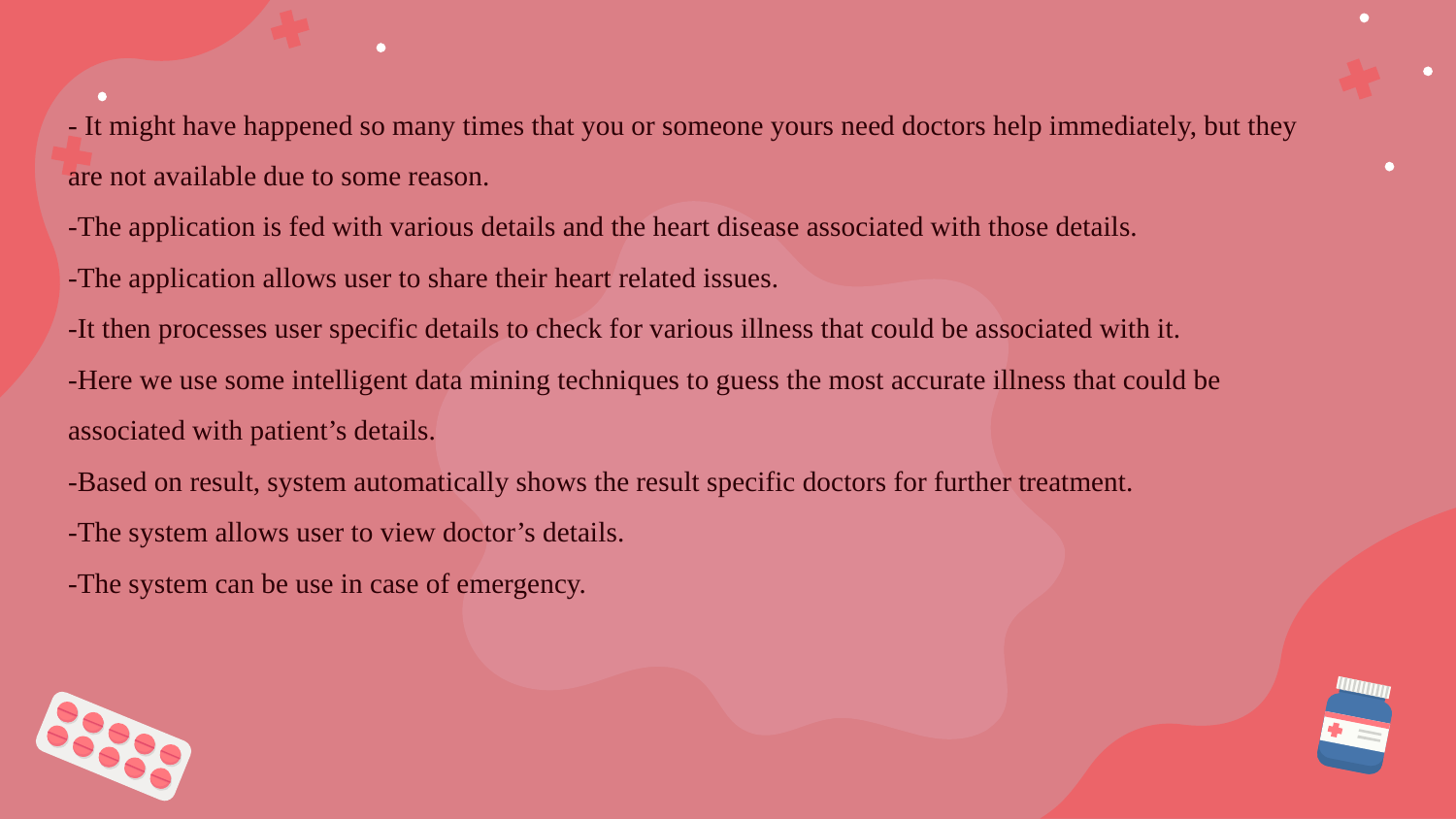

- It might have happened so many times that you or someone yours need doctors help immediately, but they are not available due to some reason.
-The application is fed with various details and the heart disease associated with those details.
-The application allows user to share their heart related issues.
-It then processes user specific details to check for various illness that could be associated with it.
-Here we use some intelligent data mining techniques to guess the most accurate illness that could be associated with patient’s details.
-Based on result, system automatically shows the result specific doctors for further treatment.
-The system allows user to view doctor’s details.
-The system can be use in case of emergency.